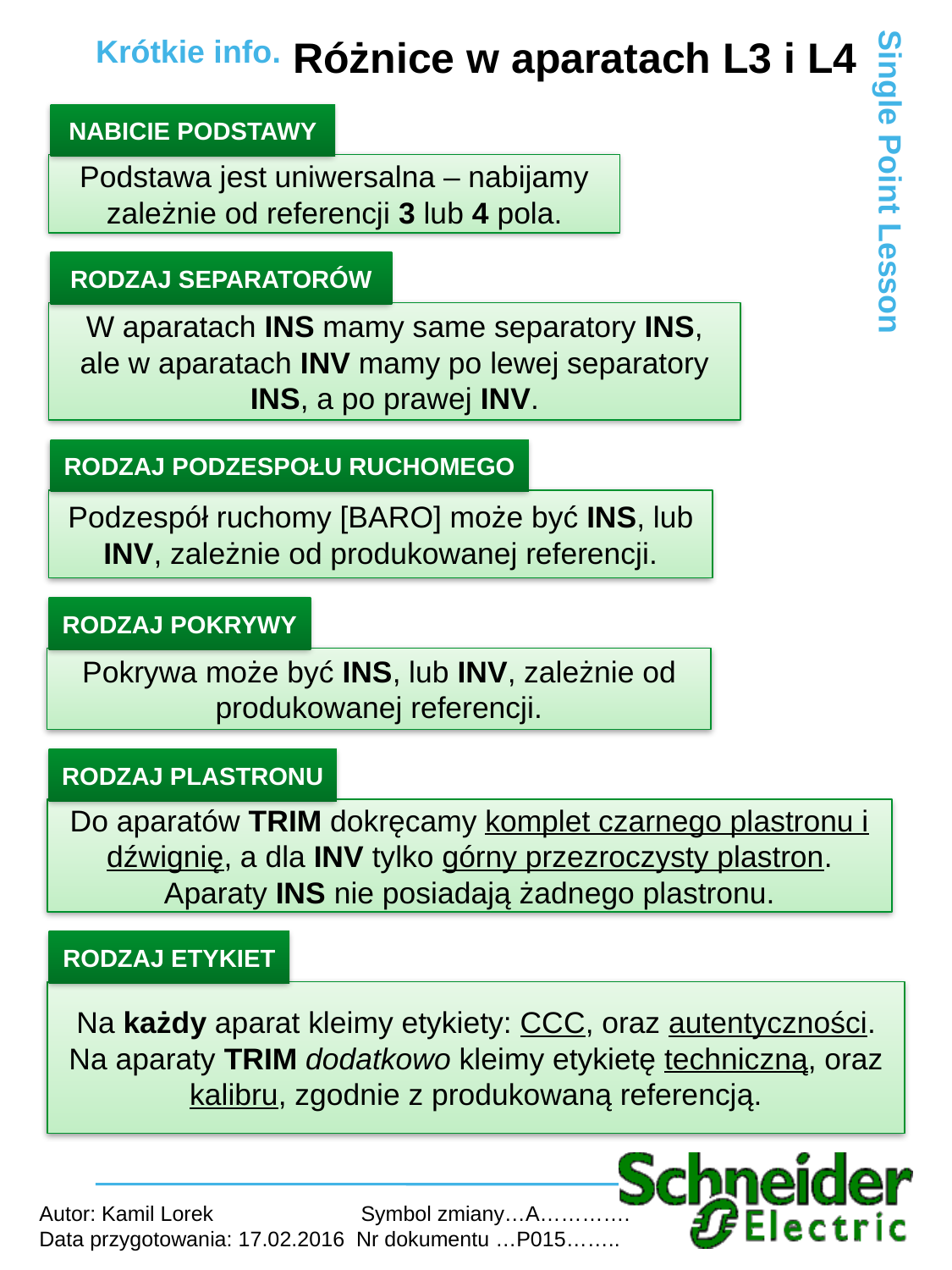

# Różnice w aparatach L3 i L4
NABICIE PODSTAWY
Podstawa jest uniwersalna – nabijamy zależnie od referencji 3 lub 4 pola.
RODZAJ SEPARATORÓW
W aparatach INS mamy same separatory INS,
ale w aparatach INV mamy po lewej separatory INS, a po prawej INV.
RODZAJ PODZESPOŁU RUCHOMEGO

Podzespół ruchomy [BARO] może być INS, lub INV, zależnie od produkowanej referencji.
RODZAJ POKRYWY
Pokrywa może być INS, lub INV, zależnie od produkowanej referencji.
RODZAJ PLASTRONU
Do aparatów TRIM dokręcamy komplet czarnego plastronu i dźwignię, a dla INV tylko górny przezroczysty plastron.
Aparaty INS nie posiadają żadnego plastronu.
RODZAJ ETYKIET
Na każdy aparat kleimy etykiety: CCC, oraz autentyczności.
Na aparaty TRIM dodatkowo kleimy etykietę techniczną, oraz kalibru, zgodnie z produkowaną referencją.
Autor: Kamil Lorek                         Symbol zmiany…A………….
Data przygotowania: 17.02.2016  Nr dokumentu …P015……..